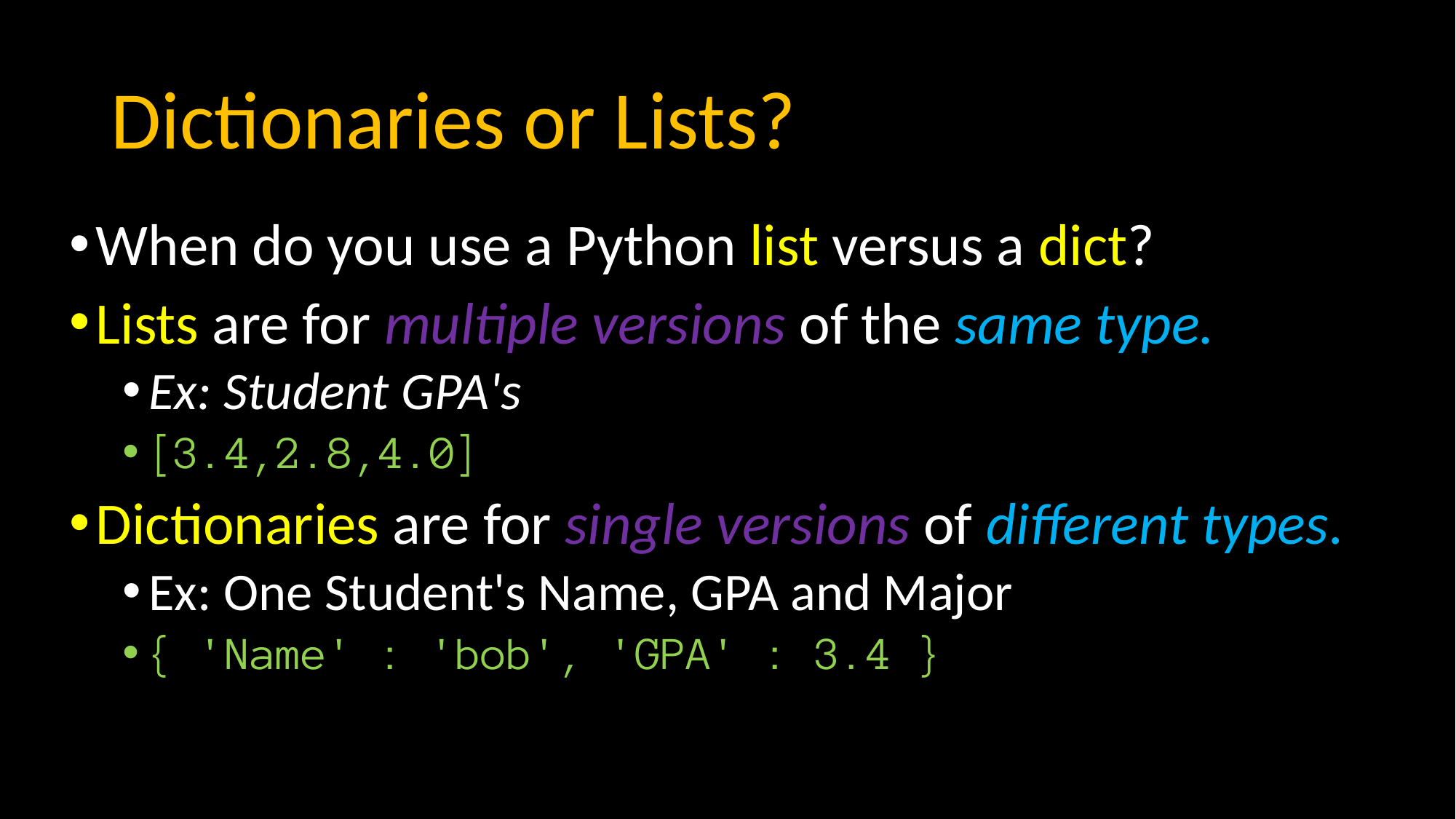

# Dictionaries or Lists?
When do you use a Python list versus a dict?
Lists are for multiple versions of the same type.
Ex: Student GPA's
[3.4,2.8,4.0]
Dictionaries are for single versions of different types.
Ex: One Student's Name, GPA and Major
{ 'Name' : 'bob', 'GPA' : 3.4 }